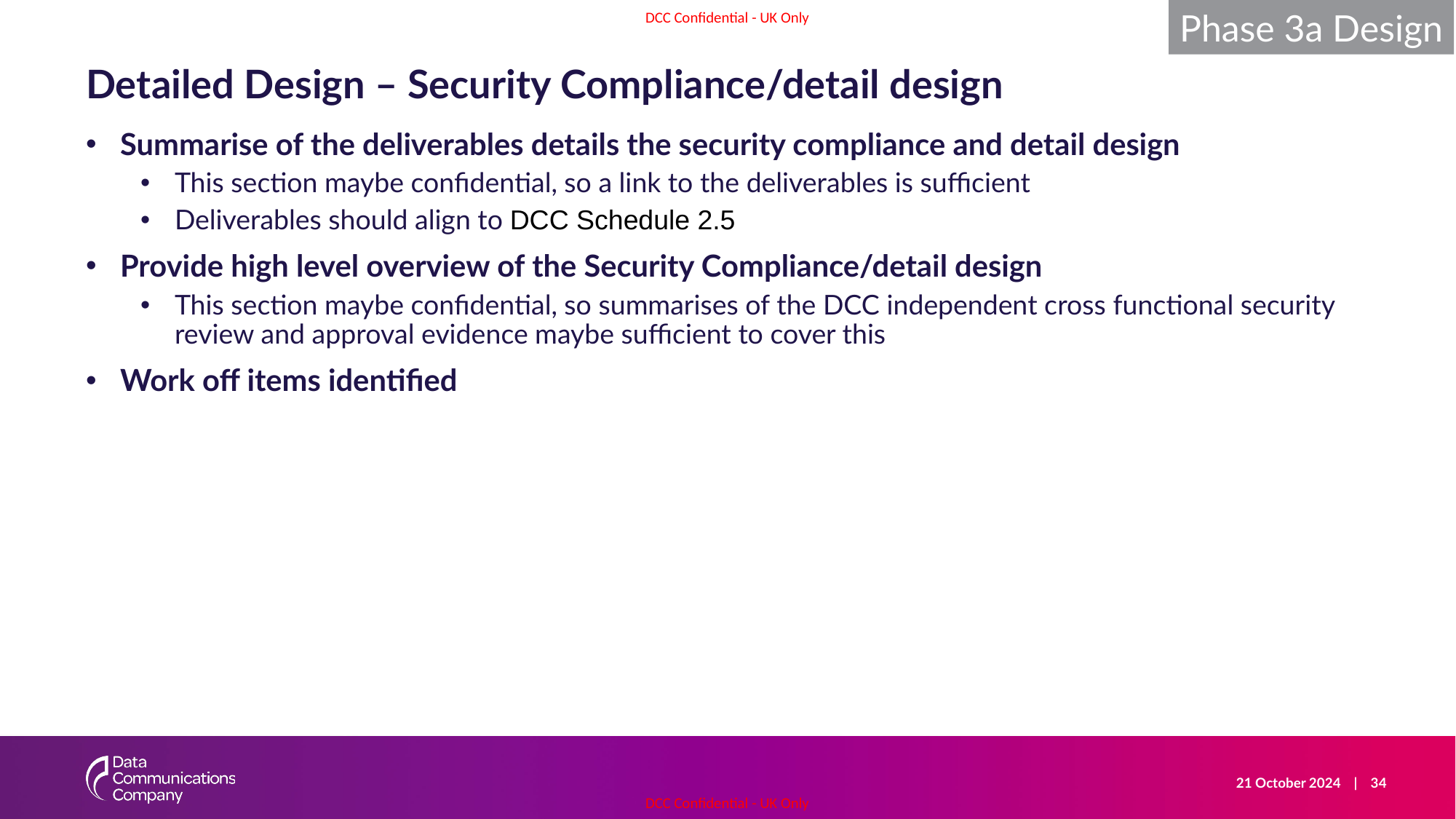

Phase 3a Design
# Detailed Design – Security Compliance/detail design
Summarise of the deliverables details the security compliance and detail design
This section maybe confidential, so a link to the deliverables is sufficient
Deliverables should align to DCC Schedule 2.5
Provide high level overview of the Security Compliance/detail design
This section maybe confidential, so summarises of the DCC independent cross functional security review and approval evidence maybe sufficient to cover this
Work off items identified